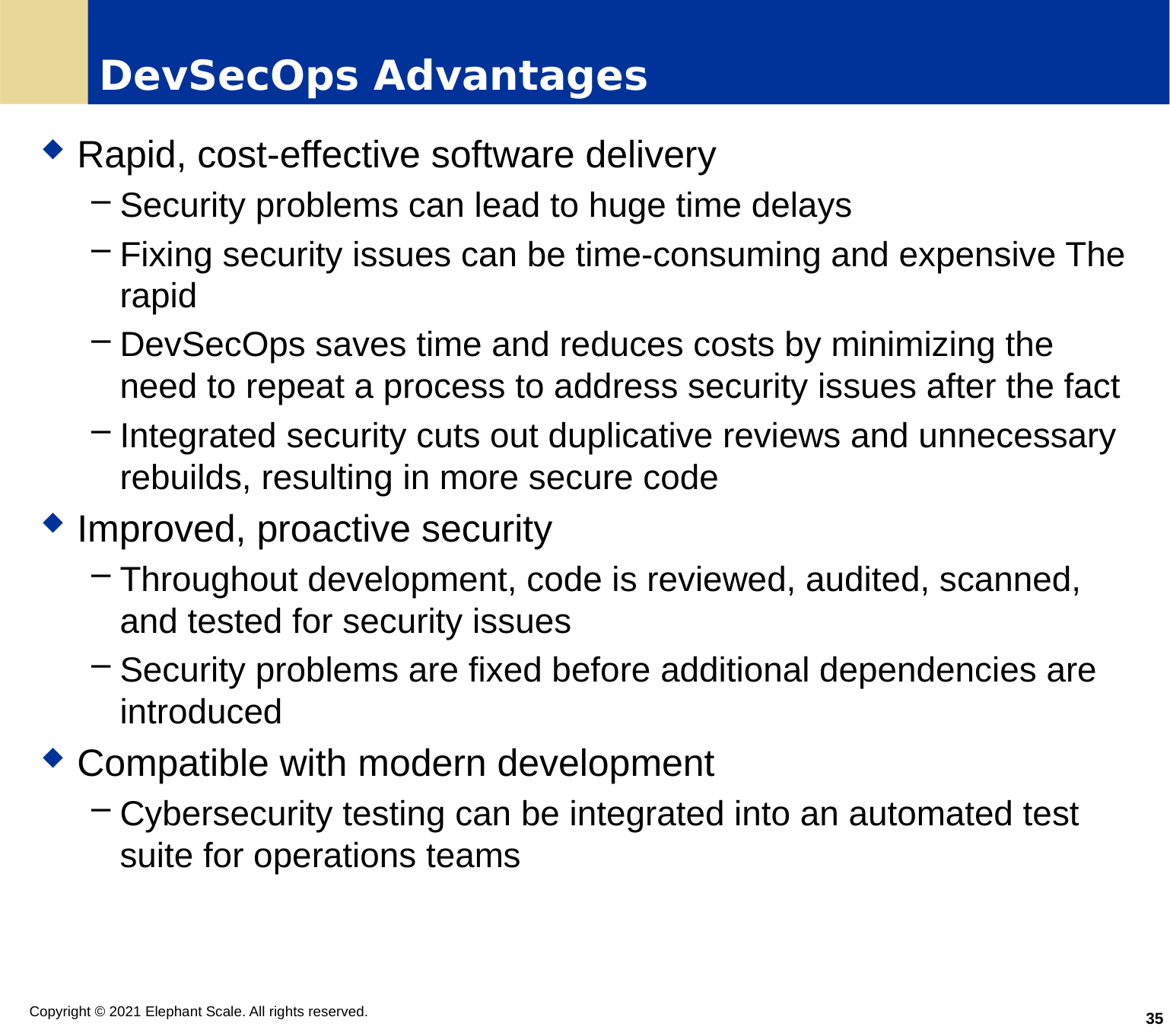

# DevSecOps Advantages
Rapid, cost-effective software delivery
Security problems can lead to huge time delays
Fixing security issues can be time-consuming and expensive The rapid
DevSecOps saves time and reduces costs by minimizing the need to repeat a process to address security issues after the fact
Integrated security cuts out duplicative reviews and unnecessary rebuilds, resulting in more secure code
Improved, proactive security
Throughout development, code is reviewed, audited, scanned, and tested for security issues
Security problems are fixed before additional dependencies are introduced
Compatible with modern development
Cybersecurity testing can be integrated into an automated test suite for operations teams

35
Copyright © 2021 Elephant Scale. All rights reserved.